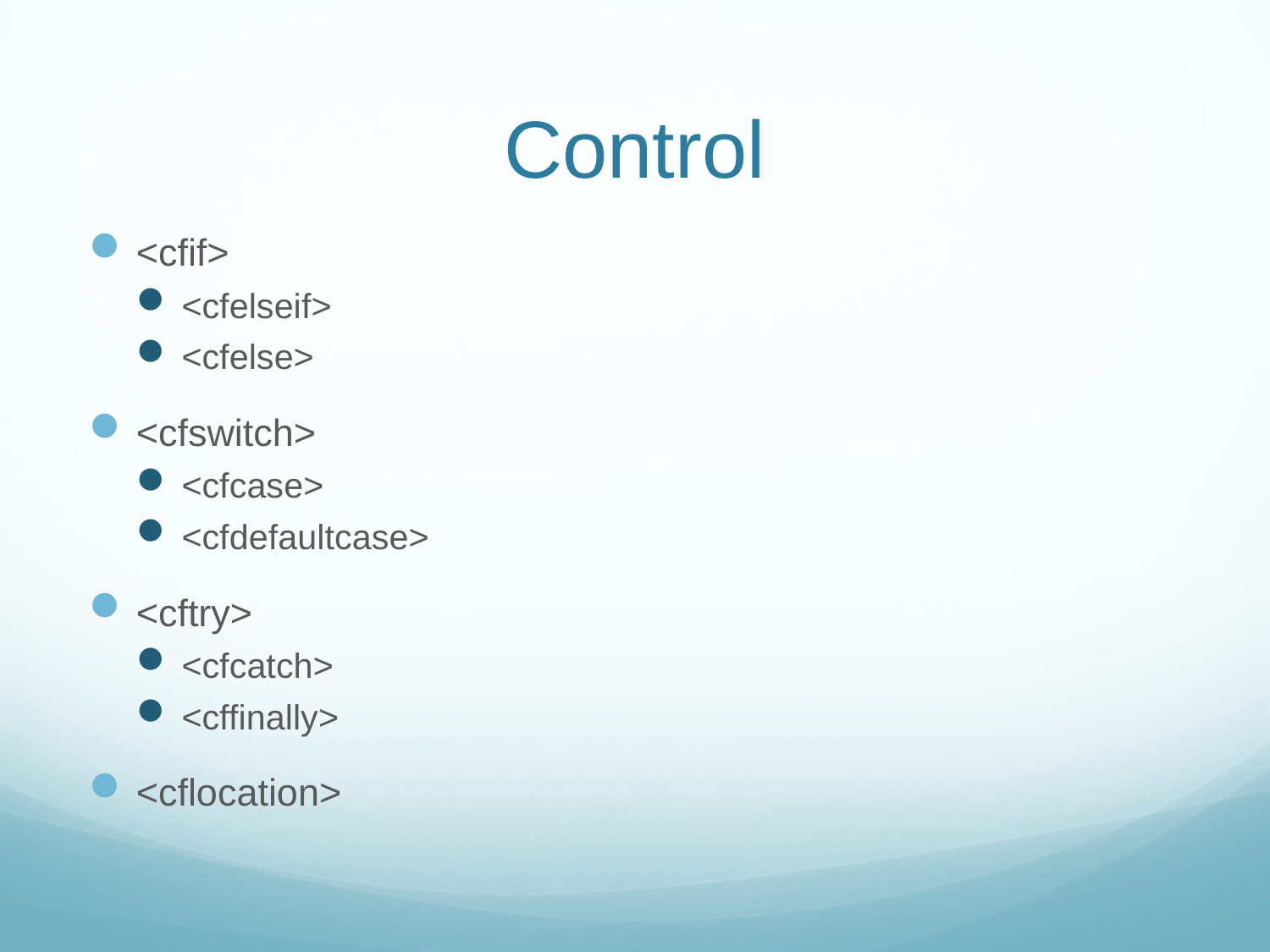

# Control
<cfif>
<cfelseif>
<cfelse>
<cfswitch>
<cfcase>
<cfdefaultcase>
<cftry>
<cfcatch>
<cffinally>
<cflocation>